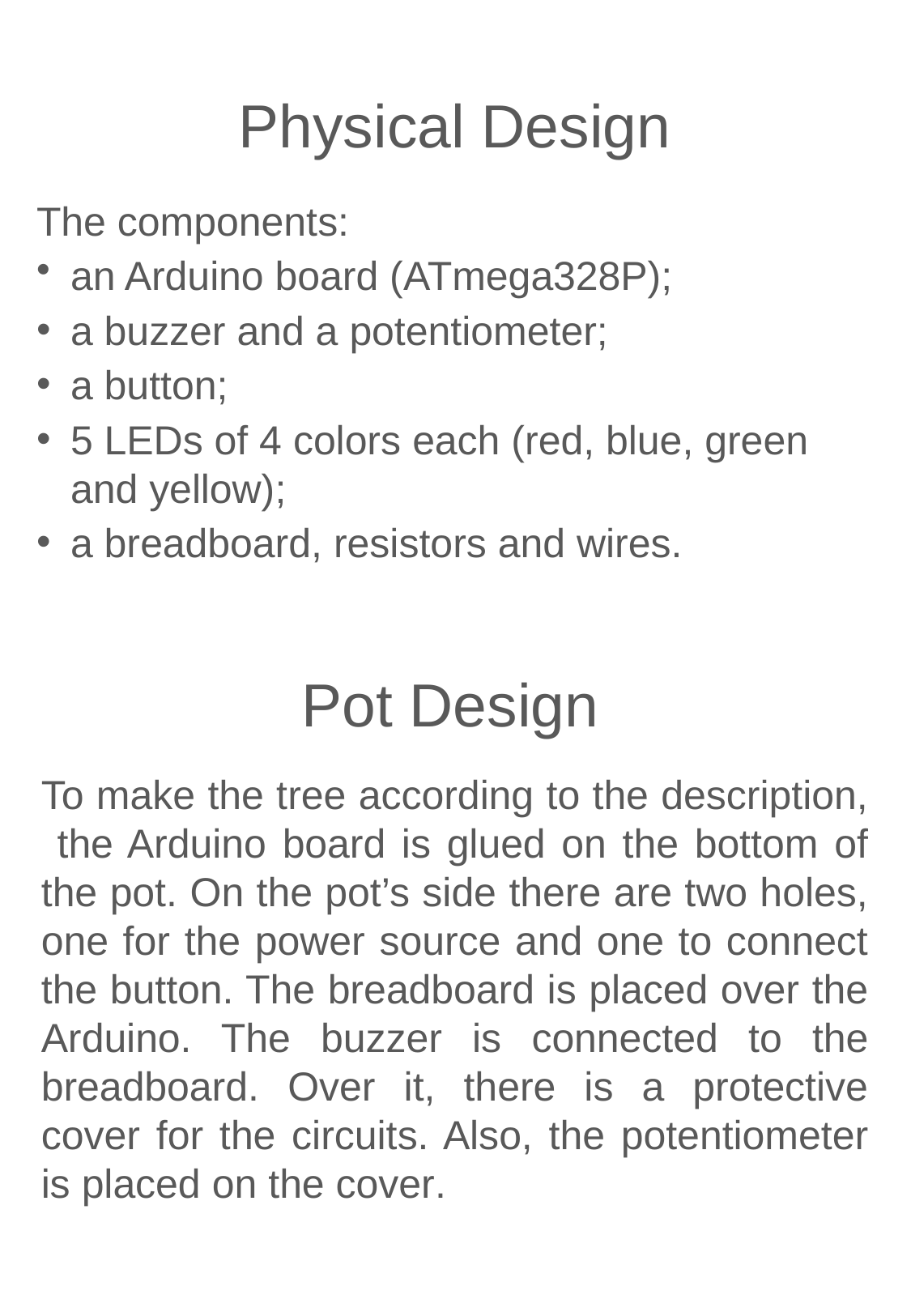

# Physical Design
The components:
an Arduino board (ATmega328P);
a buzzer and a potentiometer;
a button;
5 LEDs of 4 colors each (red, blue, green and yellow);
a breadboard, resistors and wires.

Pot Design
To make the tree according to the description,  the Arduino board is glued on the bottom of the pot. On the pot’s side there are two holes, one for the power source and one to connect the button. The breadboard is placed over the Arduino. The buzzer is connected to the breadboard. Over it, there is a protective cover for the circuits. Also, the potentiometer is placed on the cover.